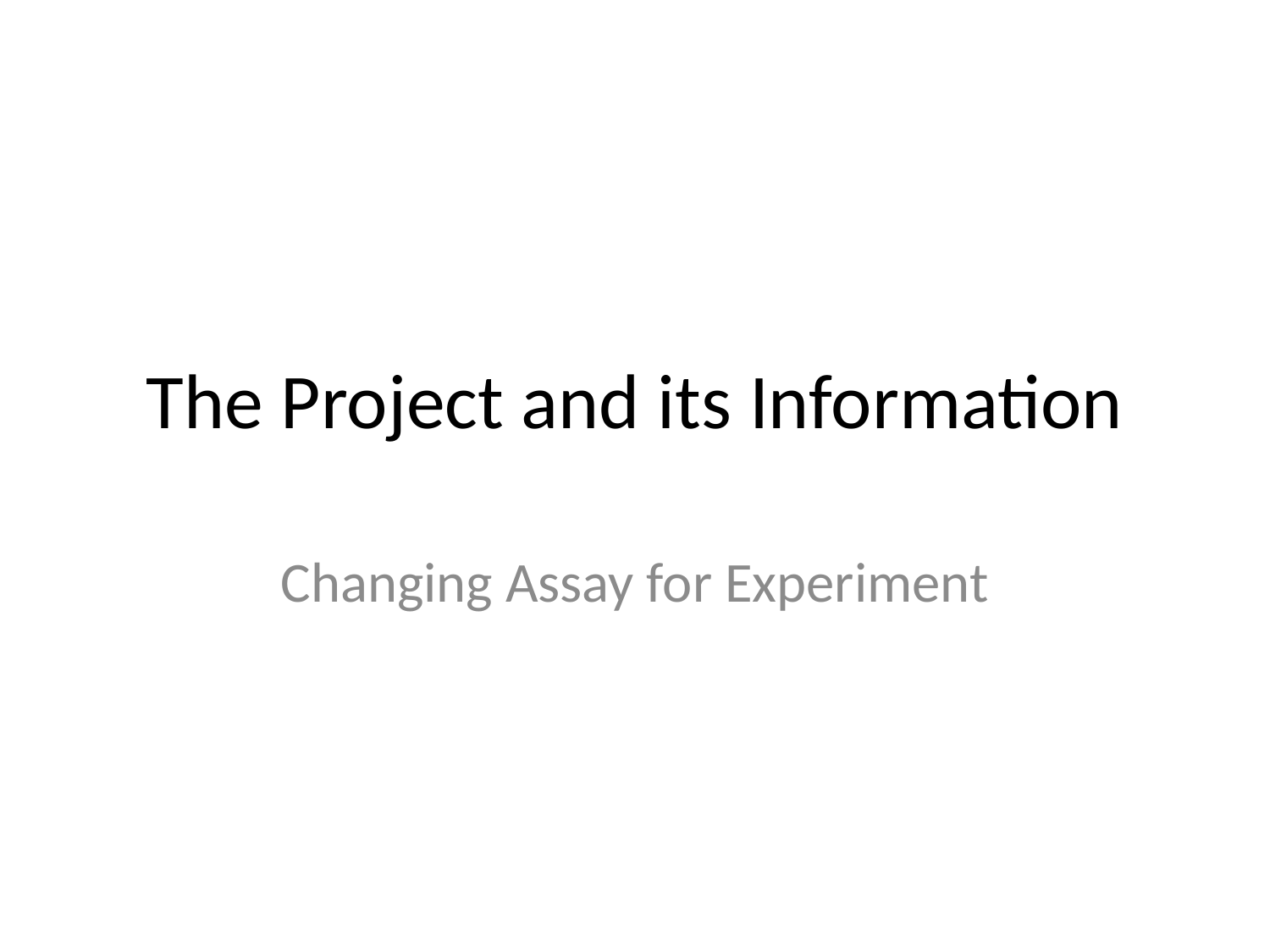

# The Project and its Information
Changing Assay for Experiment